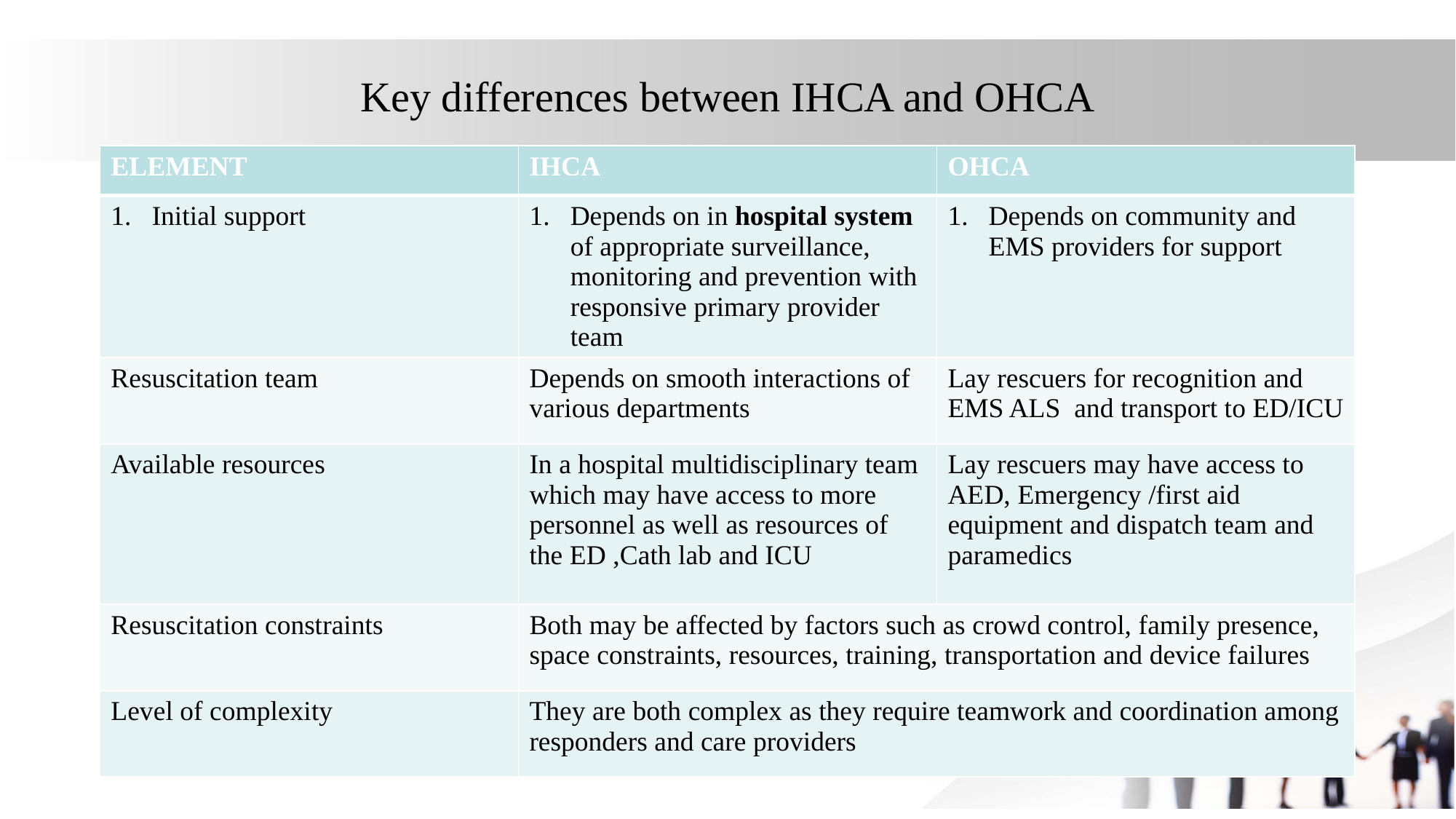

# Key differences between IHCA and OHCA
| ELEMENT | IHCA | OHCA |
| --- | --- | --- |
| Initial support | Depends on in hospital system of appropriate surveillance, monitoring and prevention with responsive primary provider team | Depends on community and EMS providers for support |
| Resuscitation team | Depends on smooth interactions of various departments | Lay rescuers for recognition and EMS ALS and transport to ED/ICU |
| Available resources | In a hospital multidisciplinary team which may have access to more personnel as well as resources of the ED ,Cath lab and ICU | Lay rescuers may have access to AED, Emergency /first aid equipment and dispatch team and paramedics |
| Resuscitation constraints | Both may be affected by factors such as crowd control, family presence, space constraints, resources, training, transportation and device failures |  |
| Level of complexity | They are both complex as they require teamwork and coordination among responders and care providers |  |